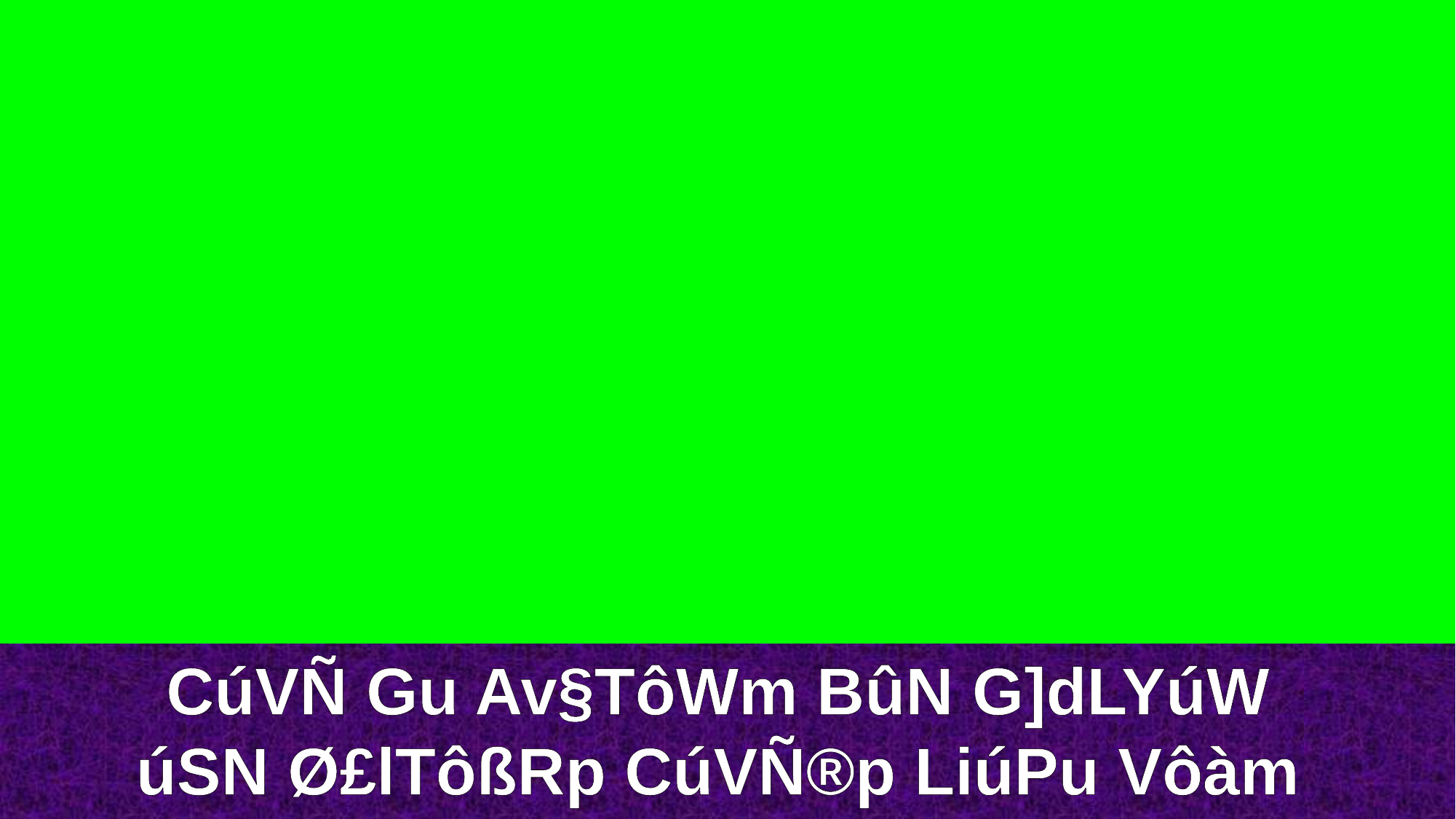

CúVÑ Gu Av§TôWm BûN G]dLYúW
úSN Ø£lTôßRp CúVÑ®p LiúPu Vôàm